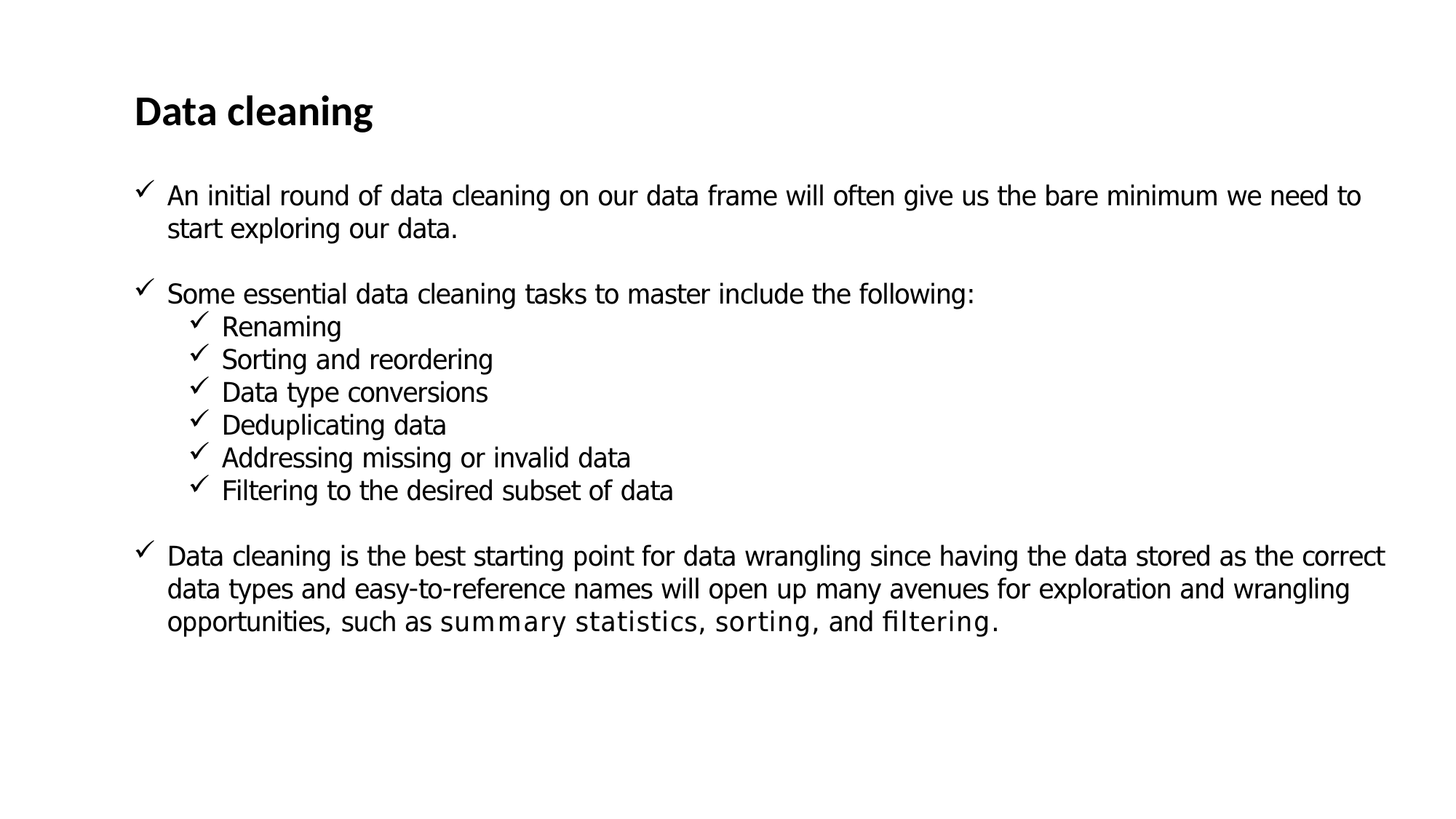

Data cleaning

An initial round of data cleaning on our data frame will often give us the bare minimum we need to start exploring our data.

Some essential data cleaning tasks to master include the following:
Renaming
Sorting and reordering
Data type conversions
Deduplicating data
Addressing missing or invalid data
Filtering to the desired subset of data

Data cleaning is the best starting point for data wrangling since having the data stored as the correct data types and easy-to-reference names will open up many avenues for exploration and wrangling opportunities, such as summary statistics, sorting, and filtering.